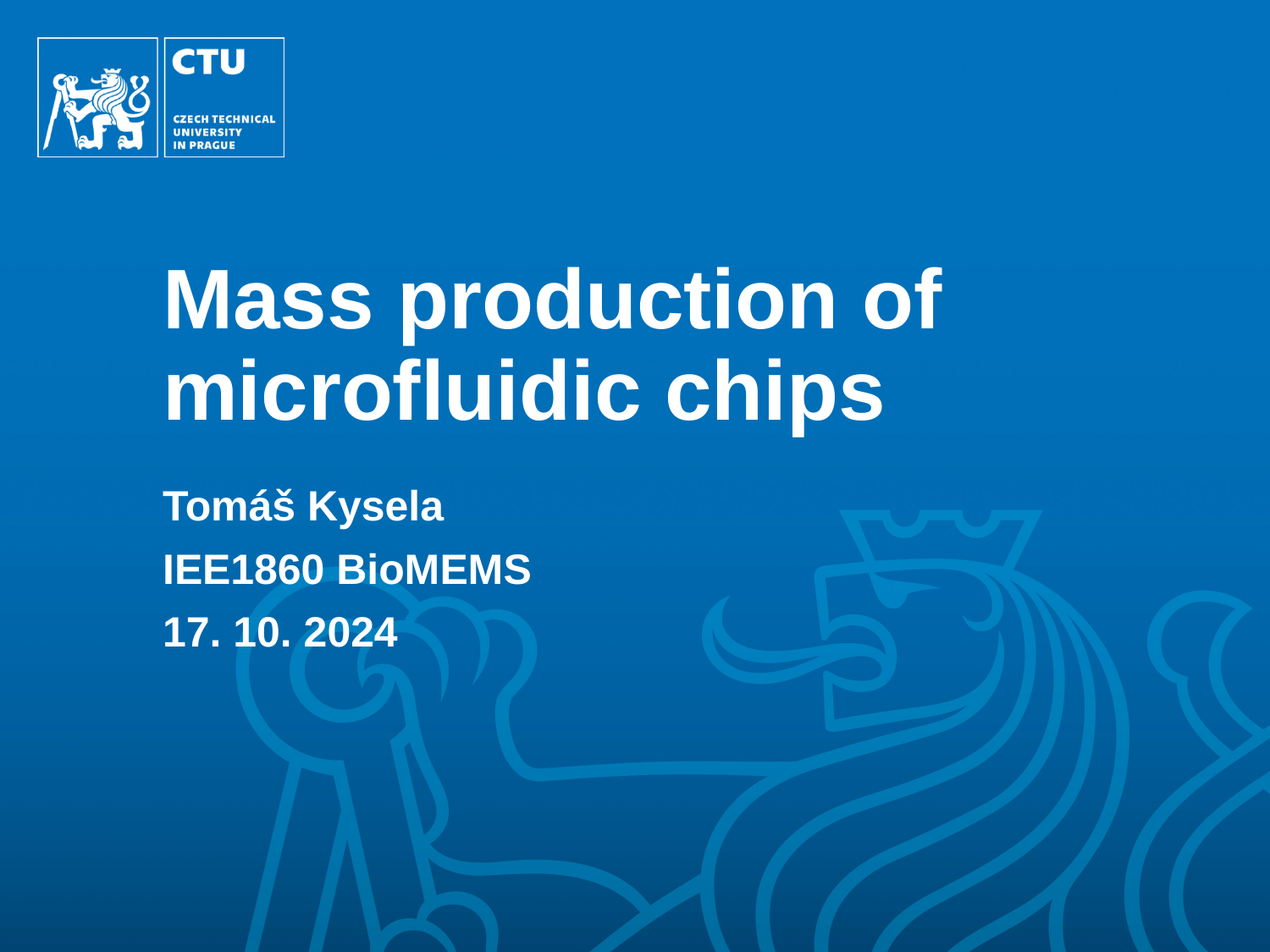

# Mass production of microfluidic chips
Tomáš Kysela
IEE1860 BioMEMS
17. 10. 2024